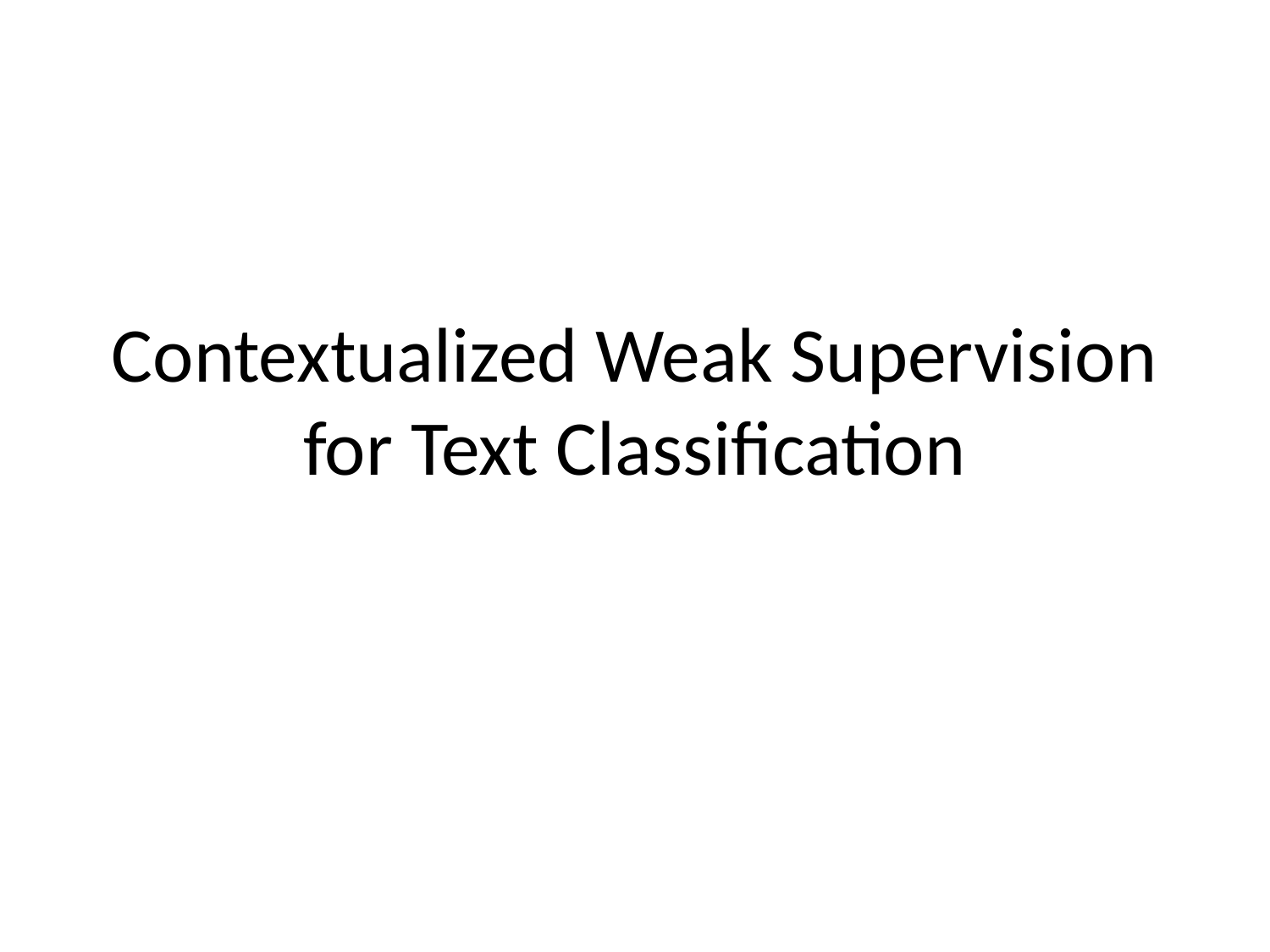

# Contextualized Weak Supervision for Text Classification